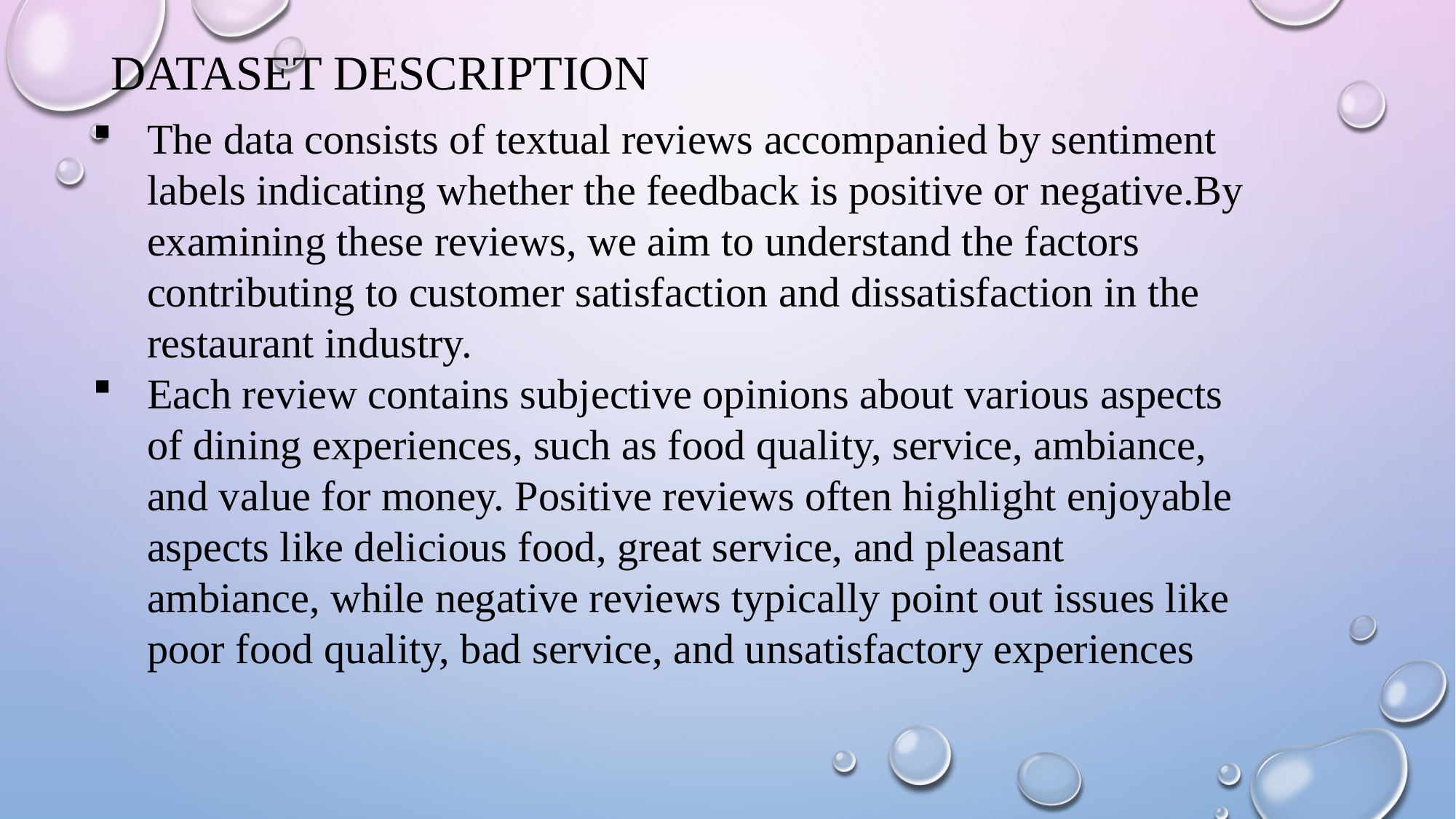

DATASET DESCRIPTION
The data consists of textual reviews accompanied by sentiment labels indicating whether the feedback is positive or negative.By examining these reviews, we aim to understand the factors contributing to customer satisfaction and dissatisfaction in the restaurant industry.
Each review contains subjective opinions about various aspects of dining experiences, such as food quality, service, ambiance, and value for money. Positive reviews often highlight enjoyable aspects like delicious food, great service, and pleasant ambiance, while negative reviews typically point out issues like poor food quality, bad service, and unsatisfactory experiences